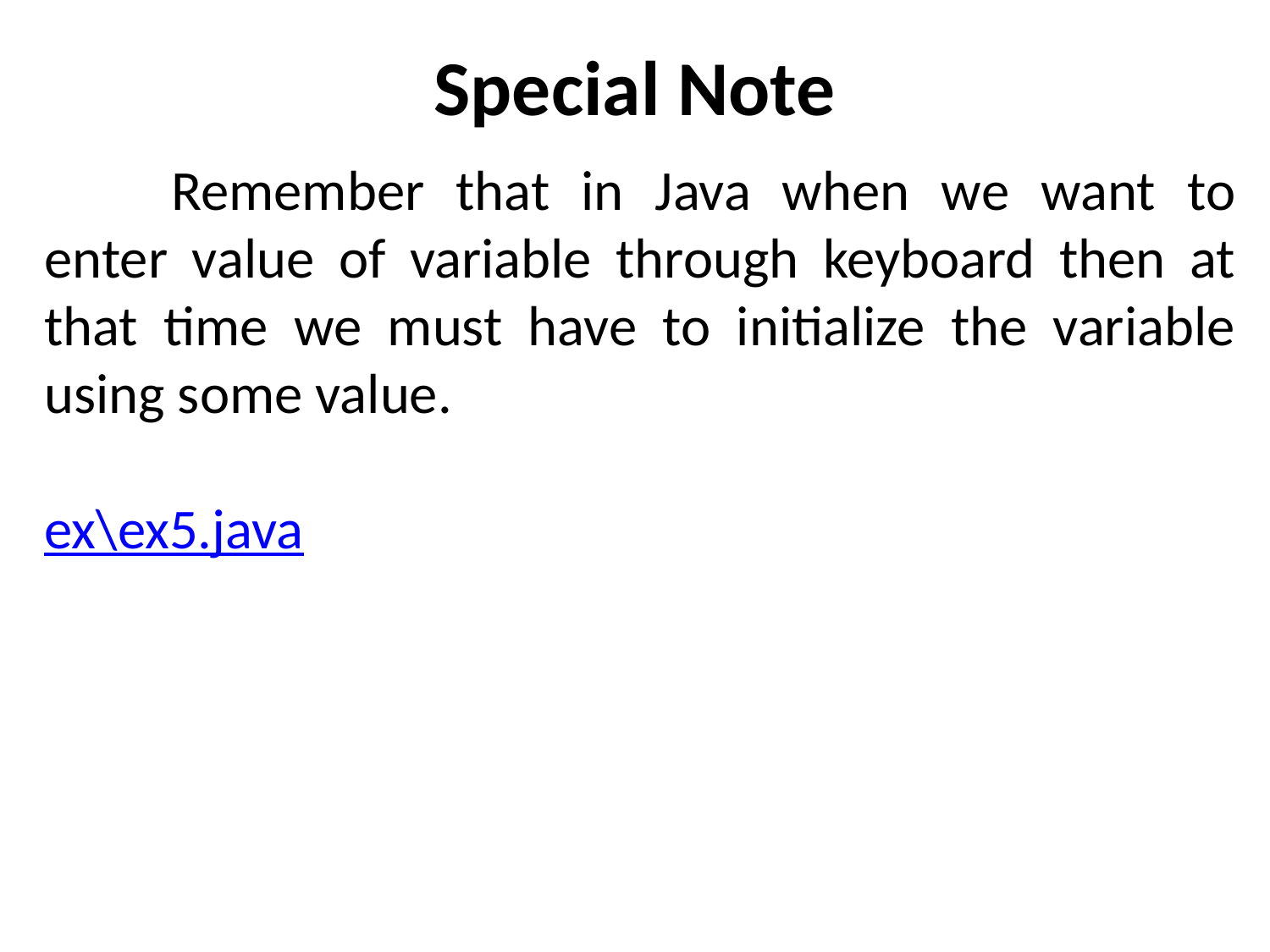

# Special Note
	Remember that in Java when we want to enter value of variable through keyboard then at that time we must have to initialize the variable using some value.

ex\ex5.java